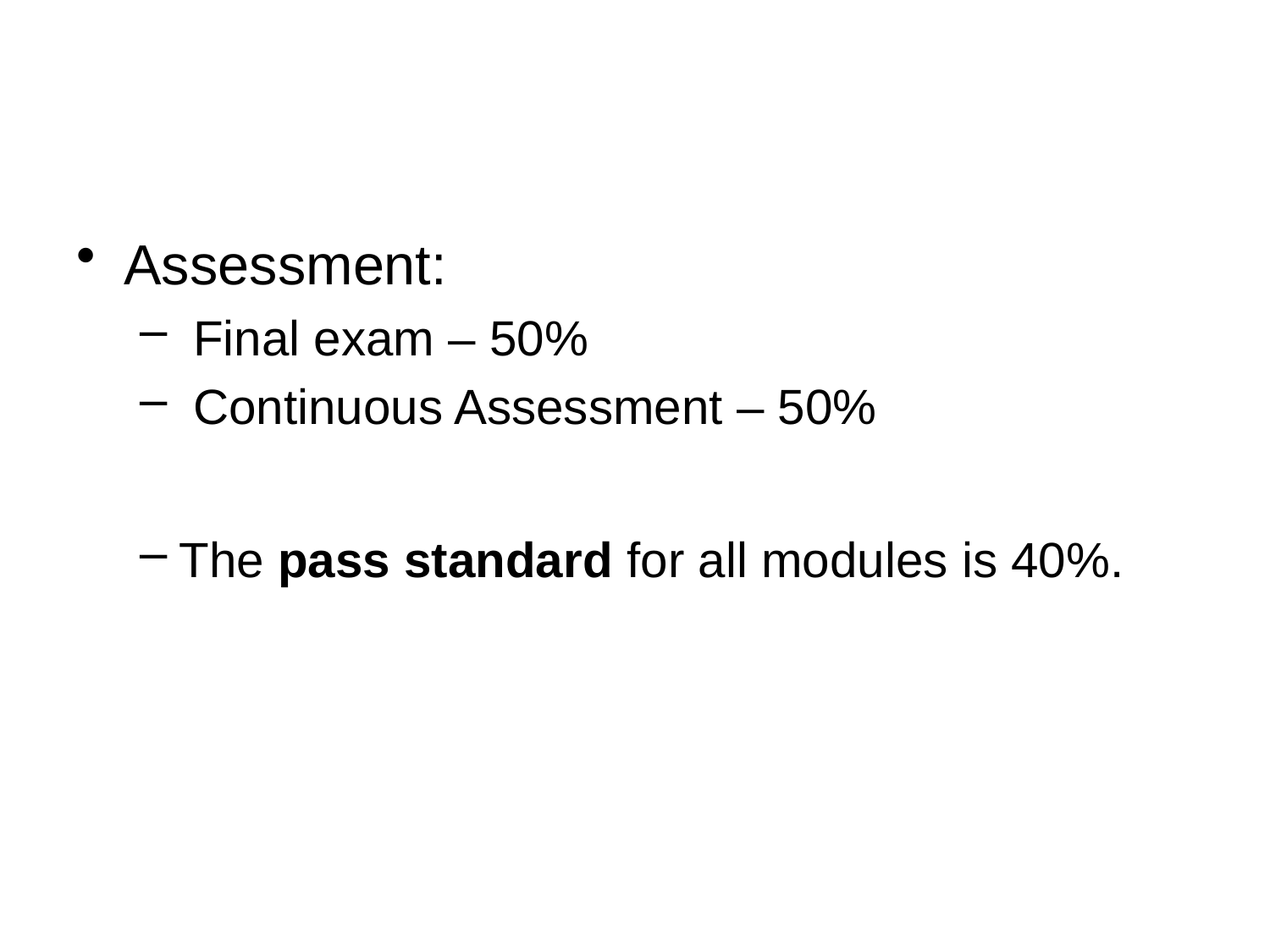

Assessment:
 Final exam – 50%
 Continuous Assessment – 50%

The pass standard for all modules is 40%.